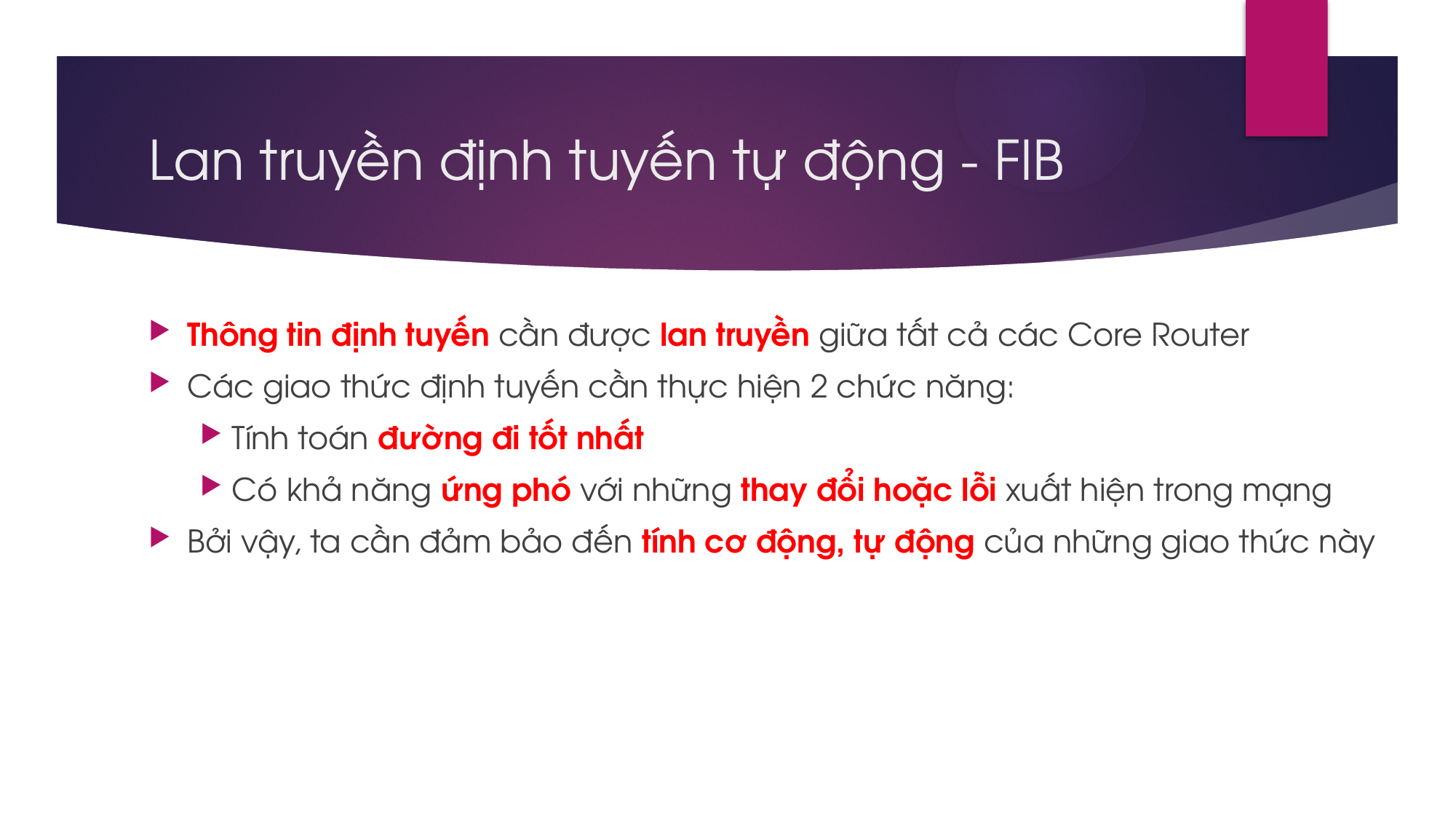

# Lan truyền định tuyến tự động - FIB
Thông tin định tuyến cần được lan truyền giữa tất cả các Core Router
Các giao thức định tuyến cần thực hiện 2 chức năng:
Tính toán đường đi tốt nhất
Có khả năng ứng phó với những thay đổi hoặc lỗi xuất hiện trong mạng
Bởi vậy, ta cần đảm bảo đến tính cơ động, tự động của những giao thức này